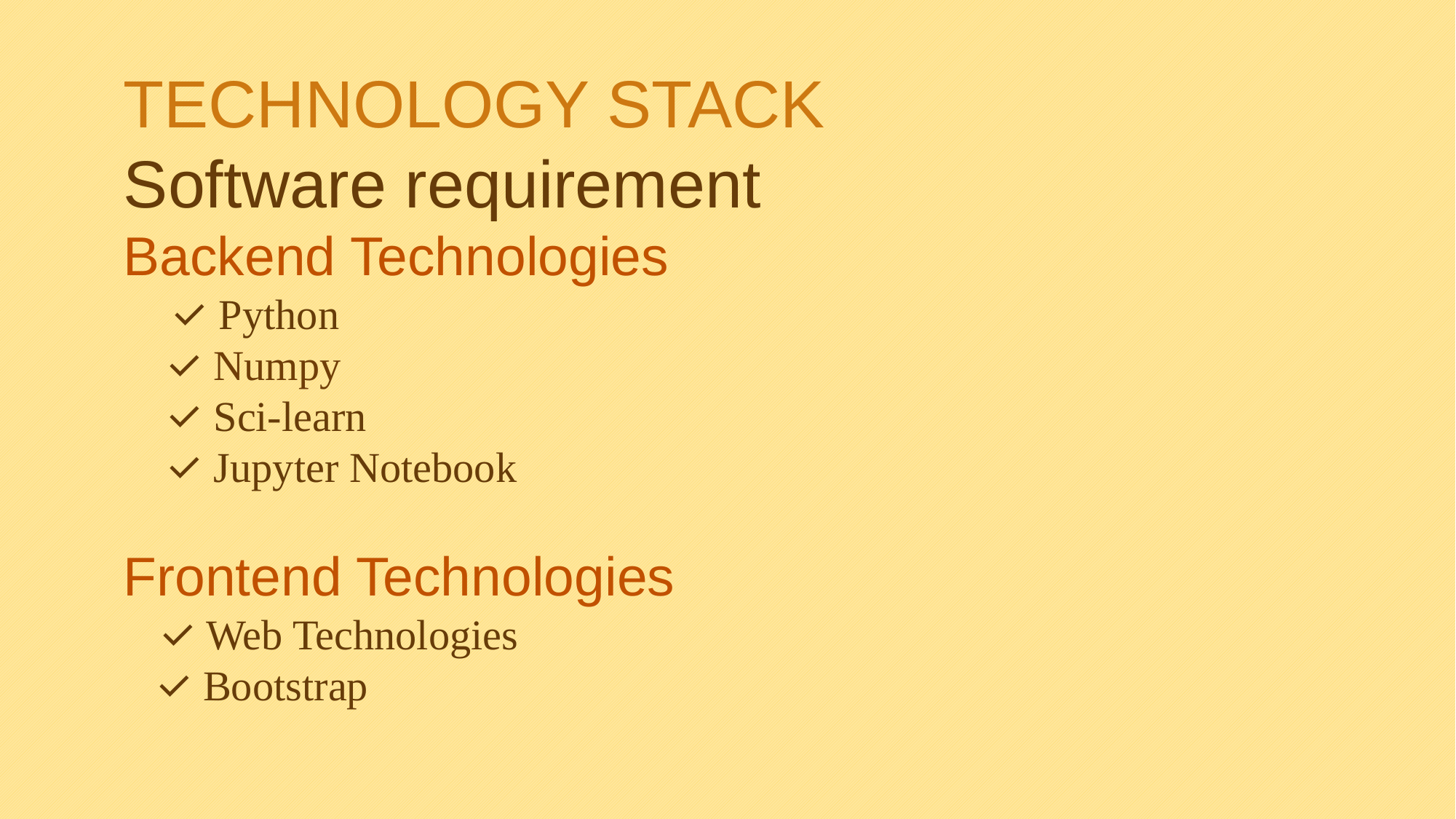

# TECHNOLOGY STACK Software requirement Backend Technologies ✓ Python ✓ Numpy ✓ Sci-learn ✓ Jupyter Notebook Frontend Technologies ✓ Web Technologies ✓ Bootstrap